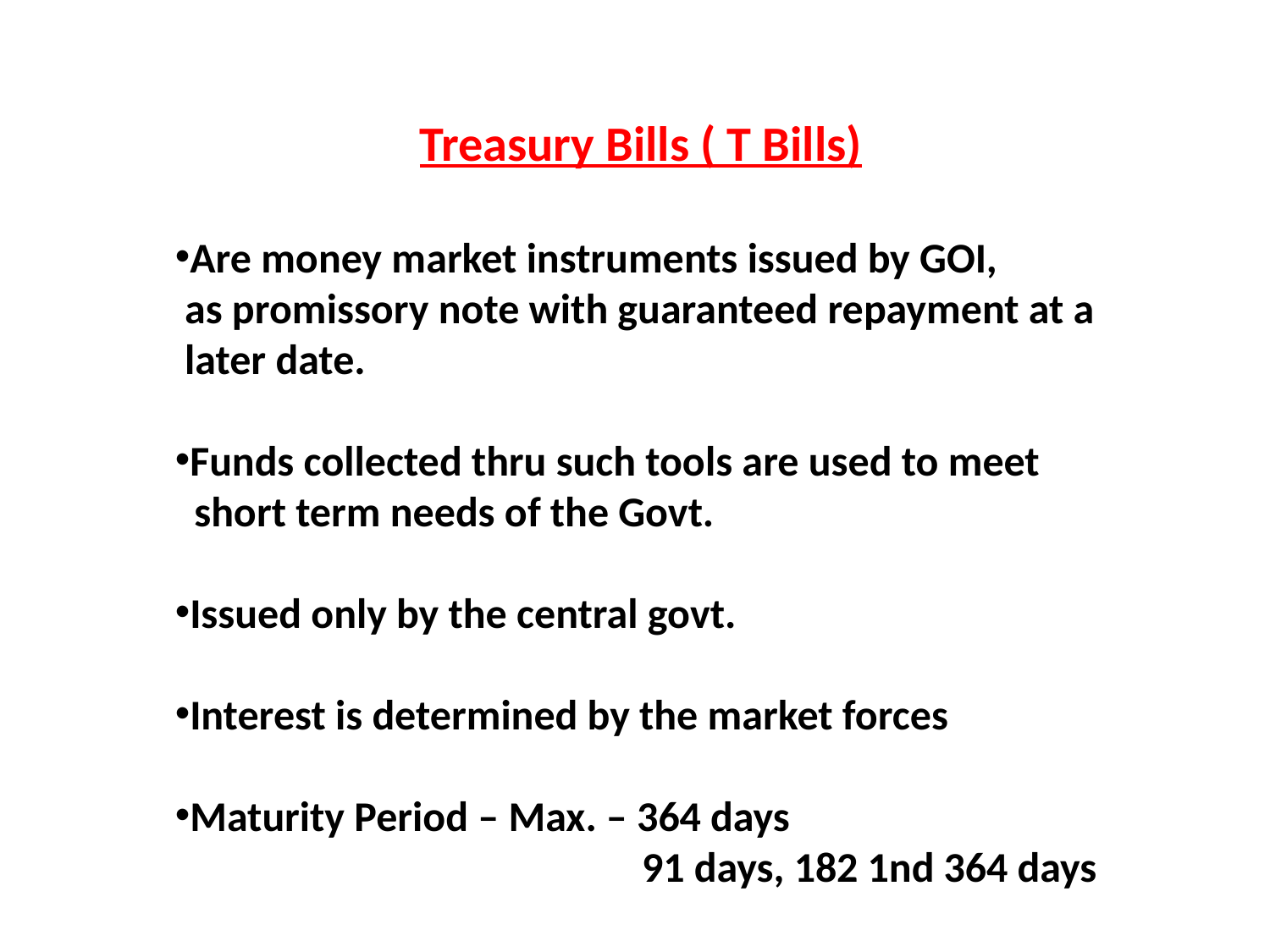

Treasury Bills ( T Bills)

Are money market instruments issued by GOI,
 as promissory note with guaranteed repayment at a
 later date.

Funds collected thru such tools are used to meet
  short term needs of the Govt.

Issued only by the central govt.

Interest is determined by the market forces

Maturity Period – Max. – 364 days
                                                 91 days, 182 1nd 364 days